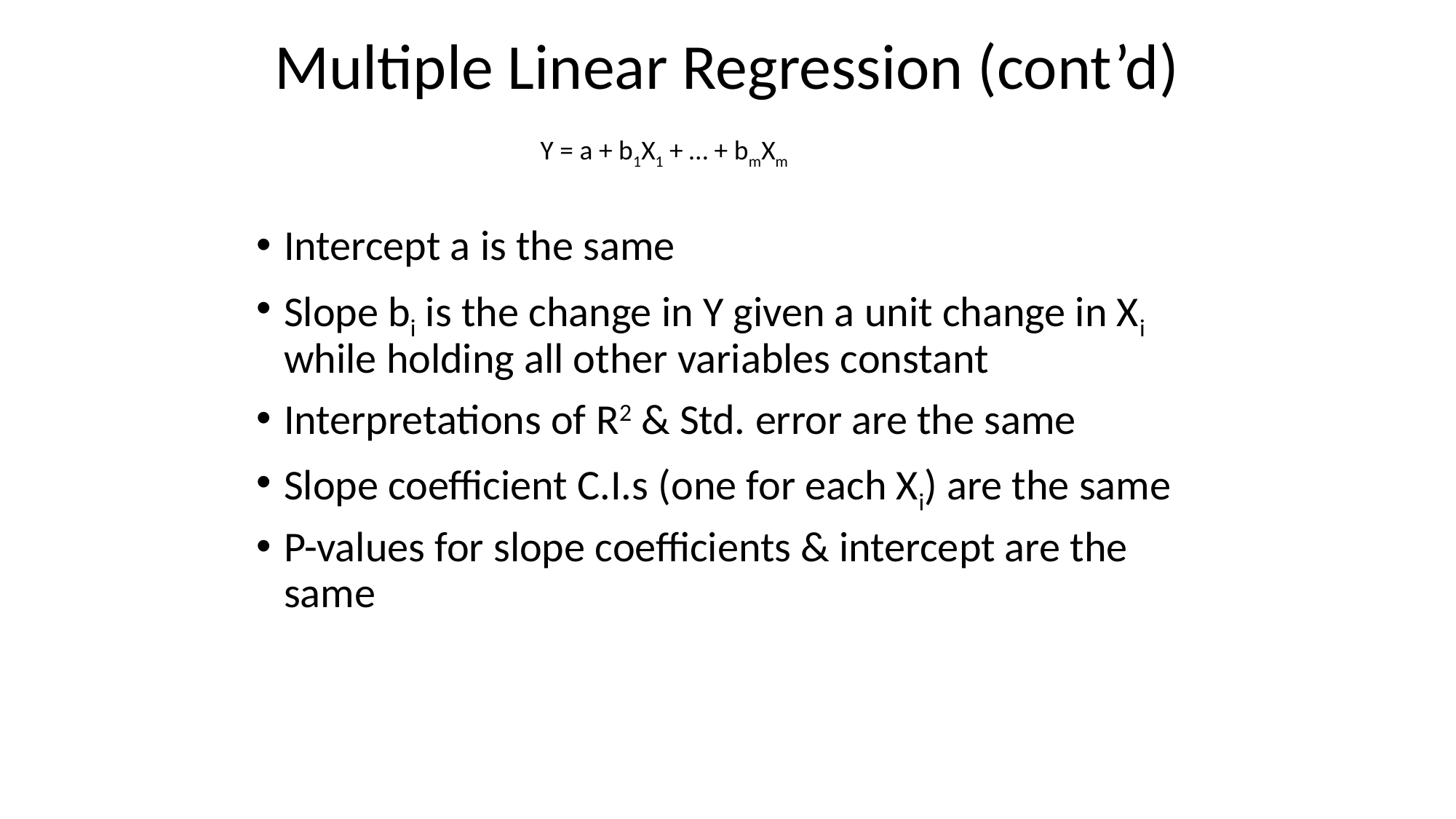

# Multiple Linear Regression (cont’d)
Y = a + b1X1 + … + bmXm
Intercept a is the same
Slope bi is the change in Y given a unit change in Xi while holding all other variables constant
Interpretations of R2 & Std. error are the same
Slope coefficient C.I.s (one for each Xi) are the same
P-values for slope coefficients & intercept are the same